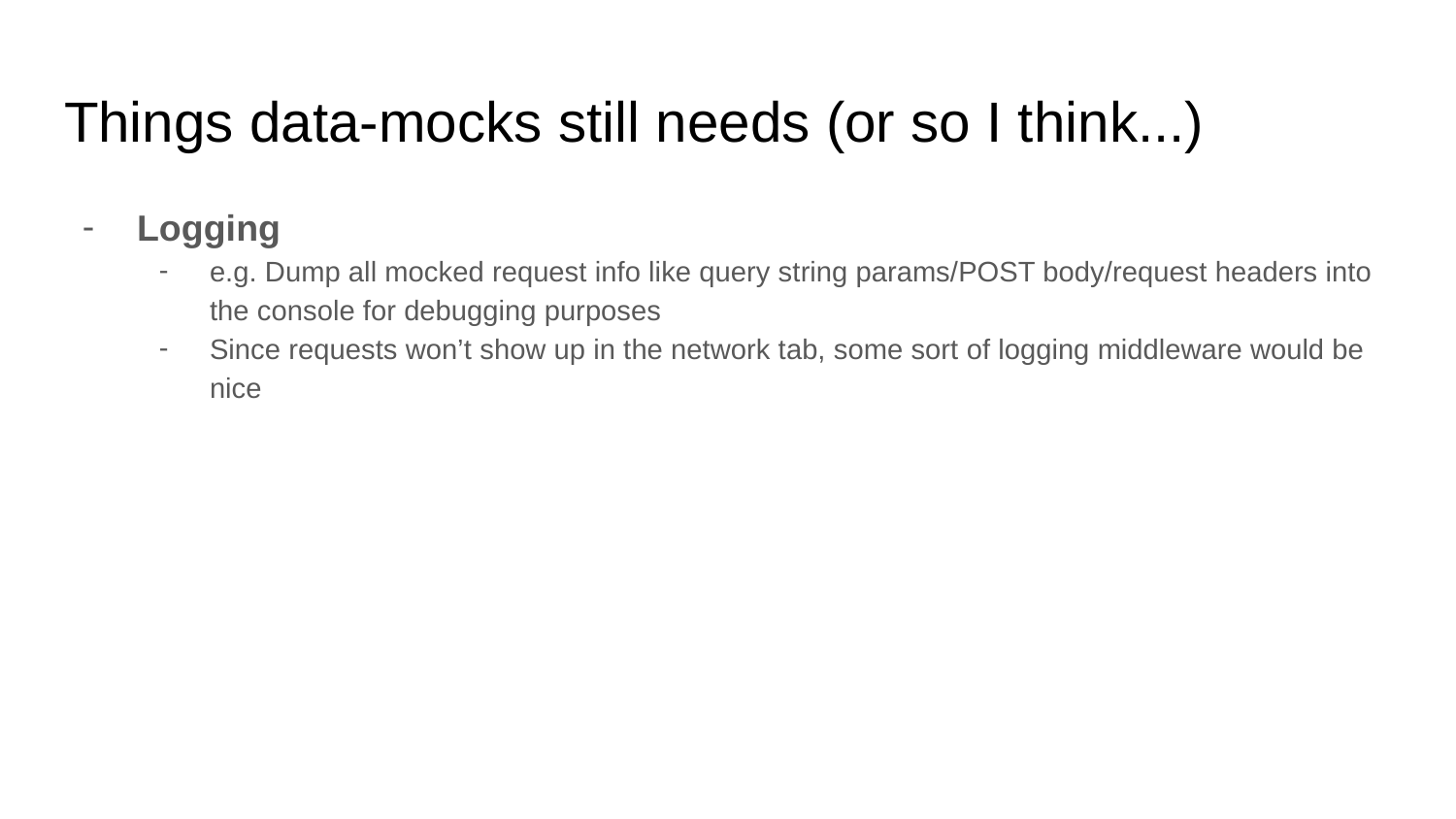

# Things data-mocks still needs (or so I think...)
Logging
e.g. Dump all mocked request info like query string params/POST body/request headers into the console for debugging purposes
Since requests won’t show up in the network tab, some sort of logging middleware would be nice